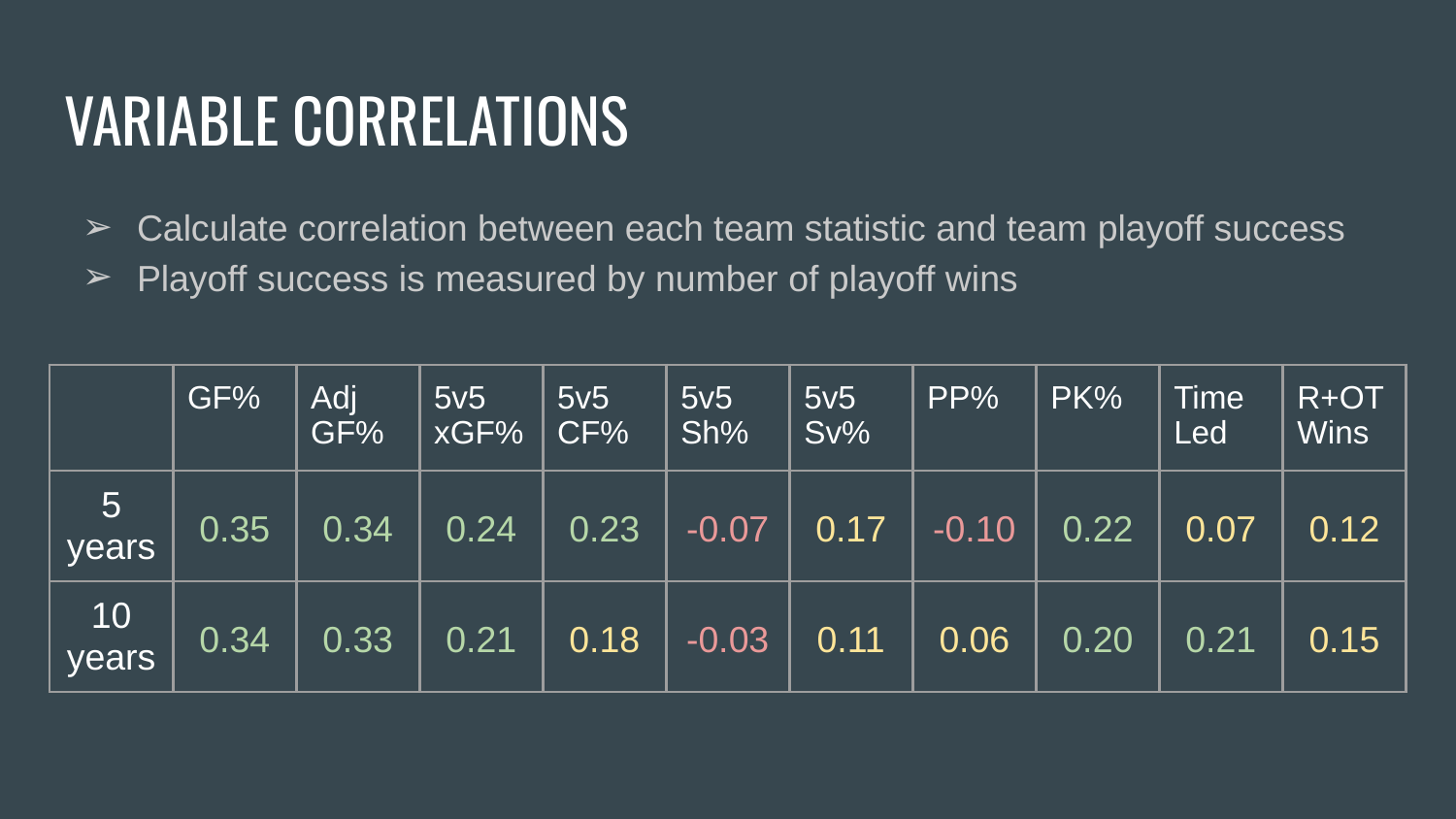

# VARIABLE CORRELATIONS
Calculate correlation between each team statistic and team playoff success
Playoff success is measured by number of playoff wins
|  | GF% | Adj GF% | 5v5 xGF% | 5v5 CF% | 5v5 Sh% | 5v5 Sv% | PP% | PK% | Time Led | R+OT Wins |
| --- | --- | --- | --- | --- | --- | --- | --- | --- | --- | --- |
| 5 years | 0.35 | 0.34 | 0.24 | 0.23 | -0.07 | 0.17 | -0.10 | 0.22 | 0.07 | 0.12 |
| 10 years | 0.34 | 0.33 | 0.21 | 0.18 | -0.03 | 0.11 | 0.06 | 0.20 | 0.21 | 0.15 |